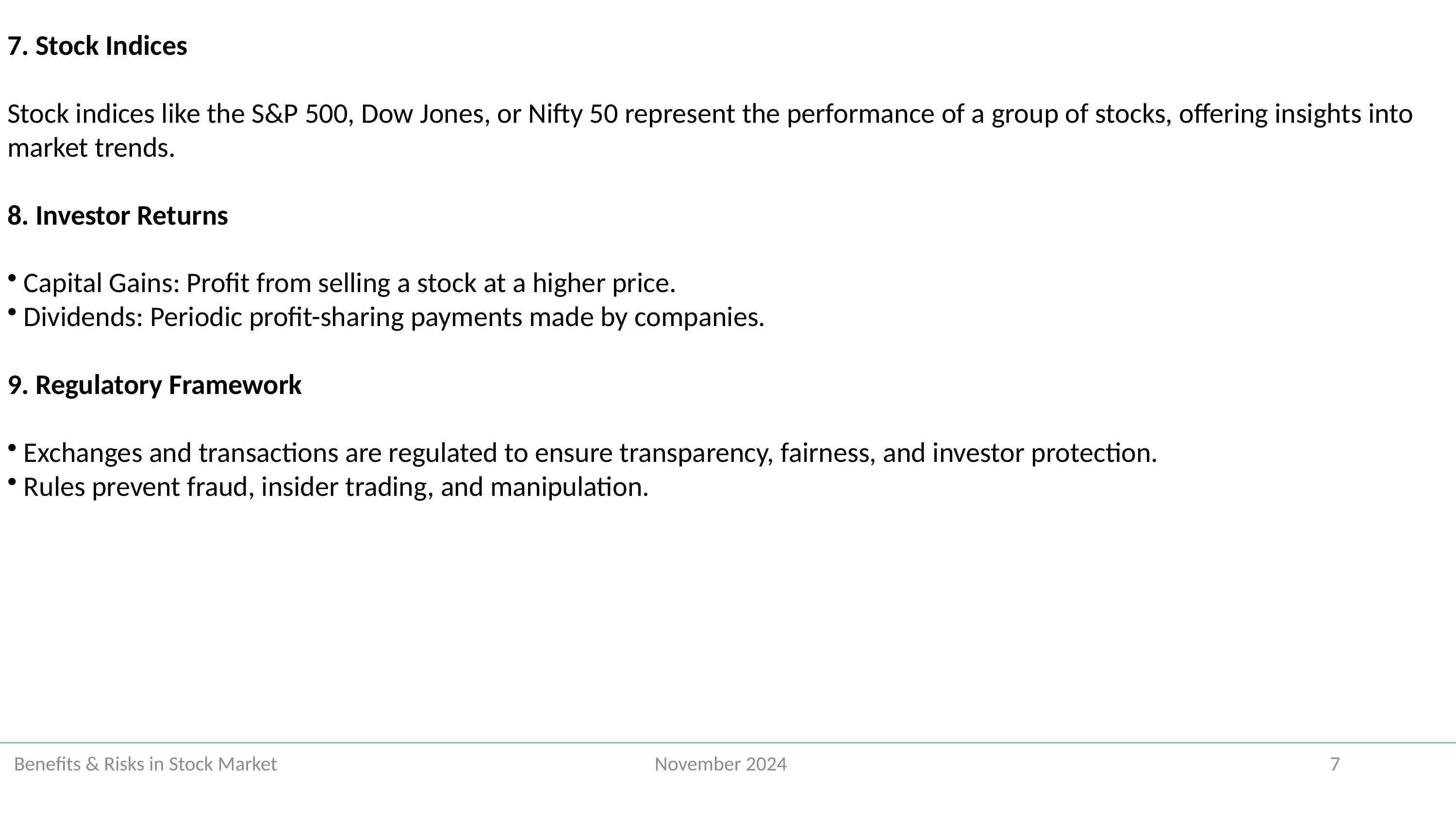

7. Stock Indices

Stock indices like the S&P 500, Dow Jones, or Nifty 50 represent the performance of a group of stocks, offering insights into market trends.

8. Investor Returns

 Capital Gains: Profit from selling a stock at a higher price.
 Dividends: Periodic profit-sharing payments made by companies.

9. Regulatory Framework

 Exchanges and transactions are regulated to ensure transparency, fairness, and investor protection.
 Rules prevent fraud, insider trading, and manipulation.

  Benefits & Risks in Stock Market                                                                                  November 2024                                                                                                                      7